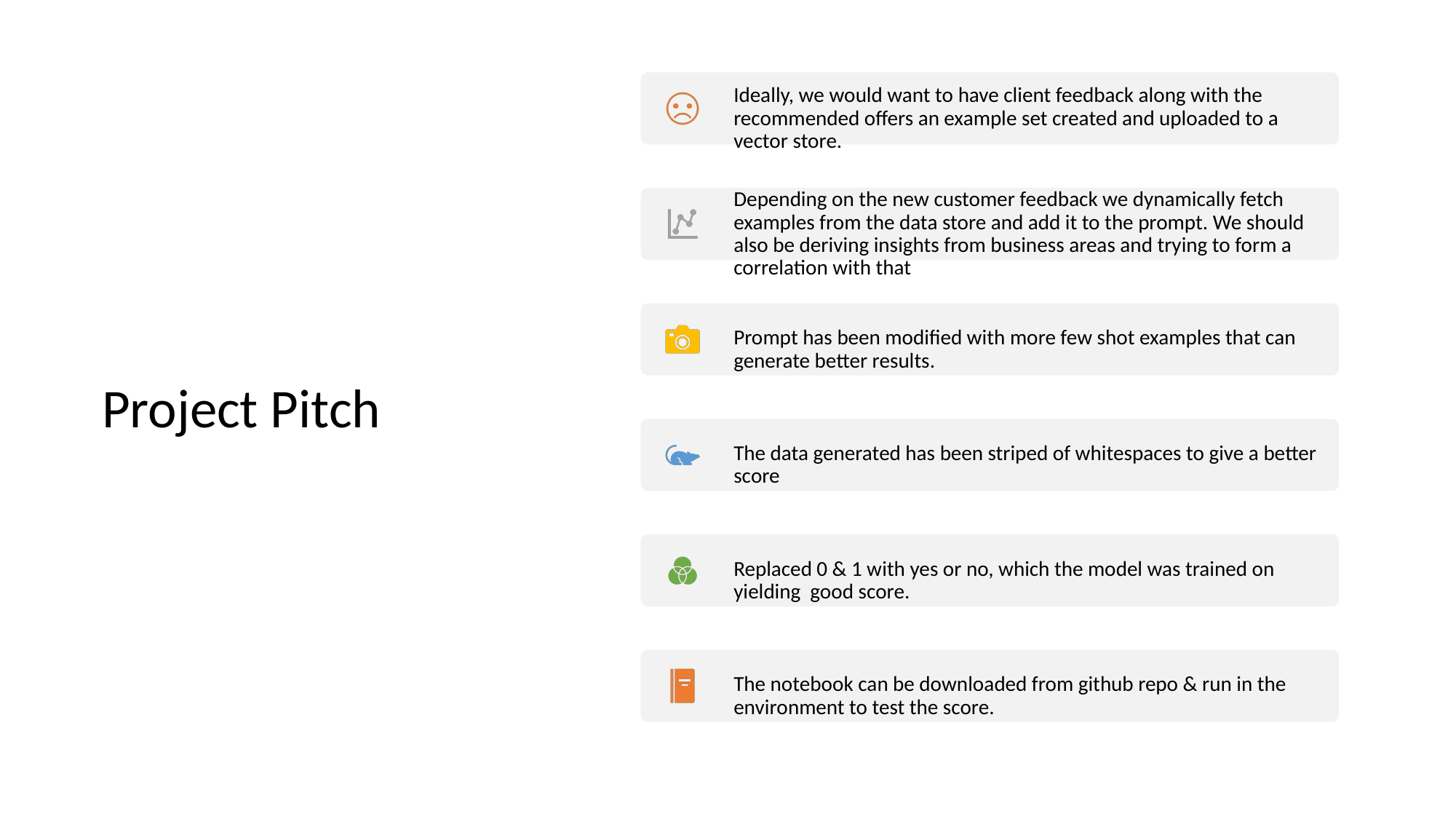

Ideally, we would want to have client feedback along with the recommended offers an example set created and uploaded to a vector store.
Depending on the new customer feedback we dynamically fetch examples from the data store and add it to the prompt. We should also be deriving insights from business areas and trying to form a correlation with that
Prompt has been modified with more few shot examples that can generate better results.
The data generated has been striped of whitespaces to give a better score
Replaced 0 & 1 with yes or no, which the model was trained on yielding  good score.
The notebook can be downloaded from github repo & run in the environment to test the score.
Project Pitch